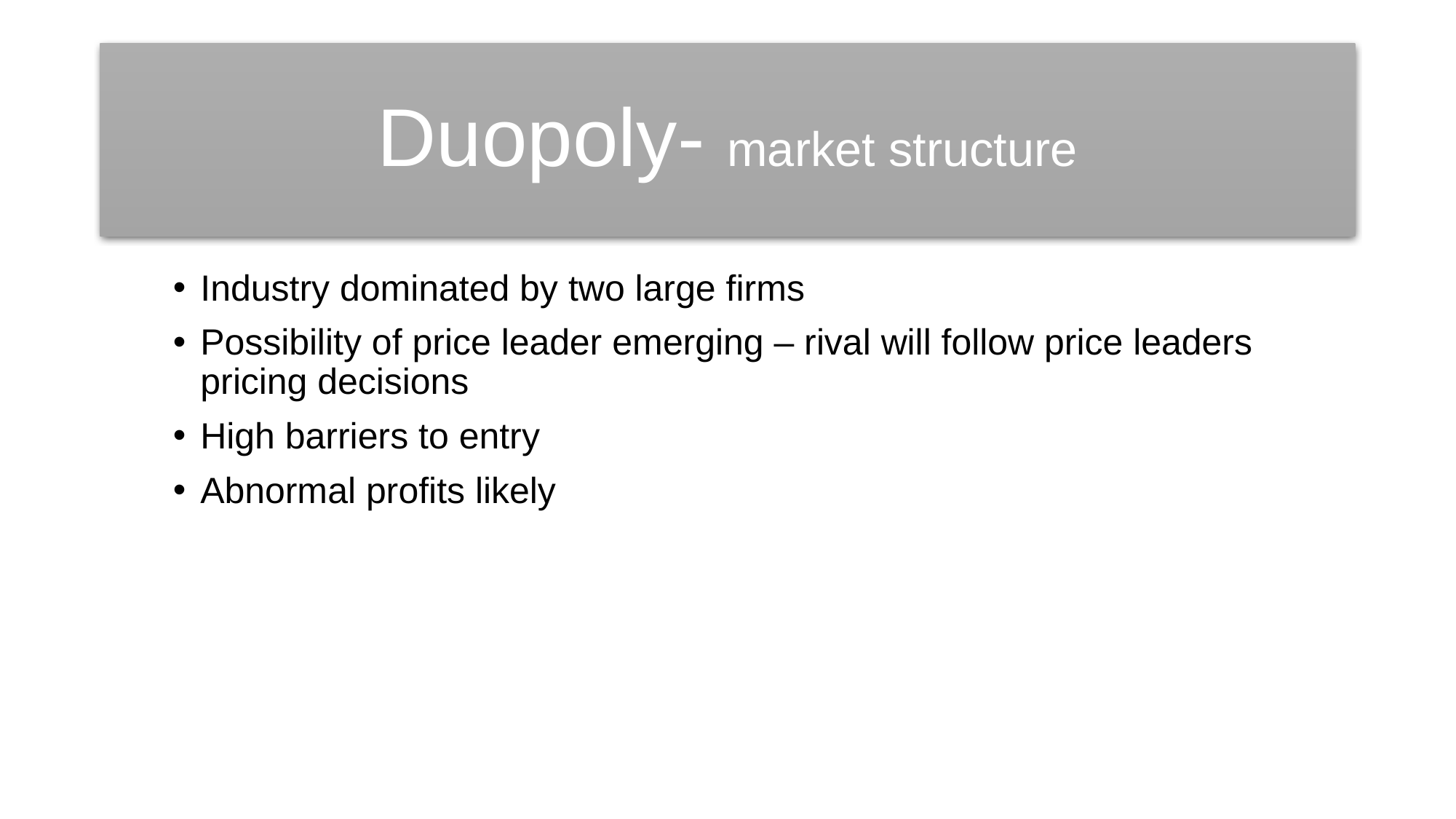

# Duopoly- market structure
Industry dominated by two large firms
Possibility of price leader emerging – rival will follow price leaders pricing decisions
High barriers to entry
Abnormal profits likely